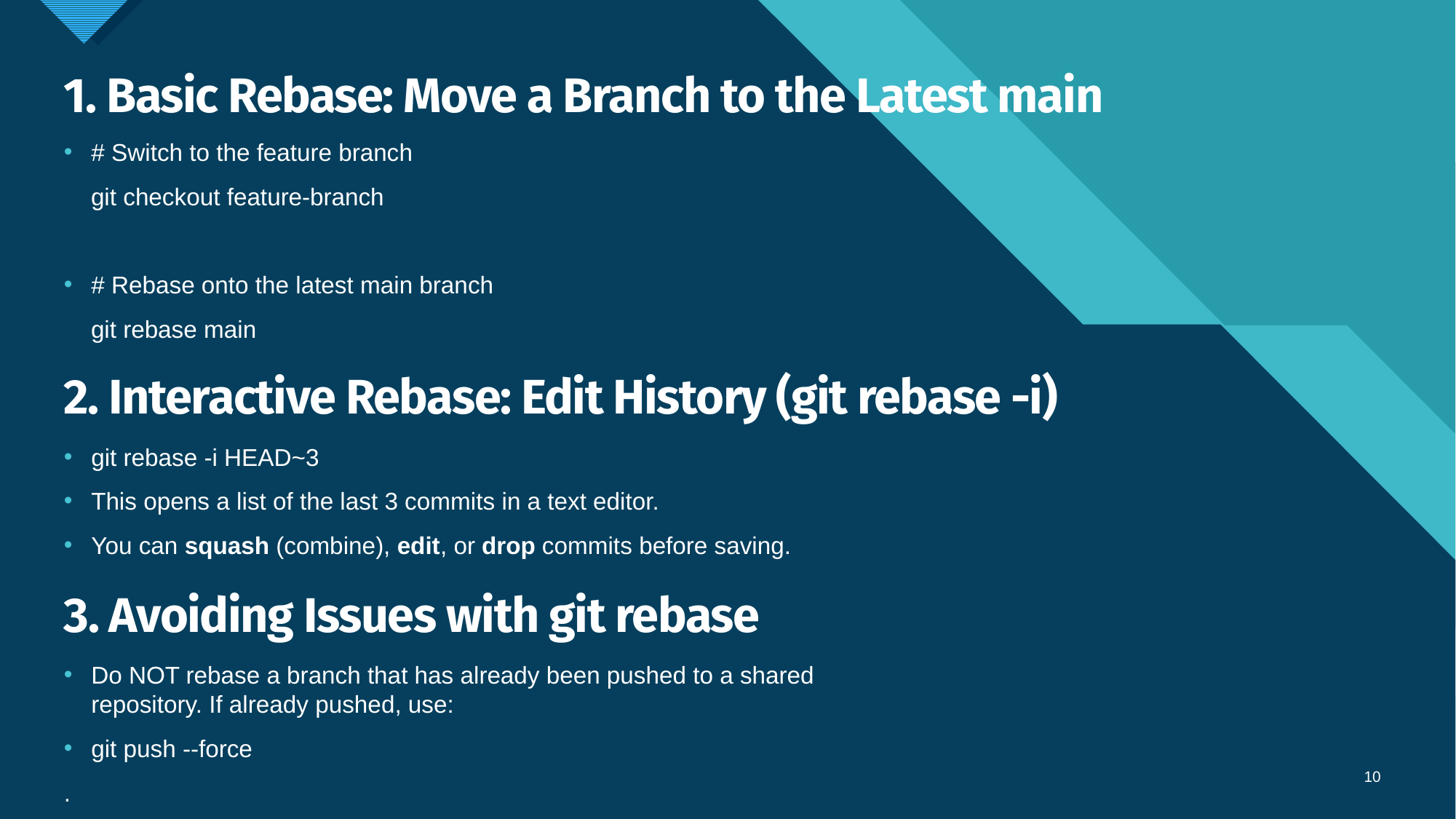

# 1. Basic Rebase: Move a Branch to the Latest main
# Switch to the feature branch
    git checkout feature-branch

# Rebase onto the latest main branch
    git rebase main

2. Interactive Rebase: Edit History (git rebase -i)
git rebase -i HEAD~3
This opens a list of the last 3 commits in a text editor.
You can squash (combine), edit, or drop commits before saving.
3. Avoiding Issues with git rebase
Do NOT rebase a branch that has already been pushed to a shared repository. If already pushed, use:
git push --force
.
10